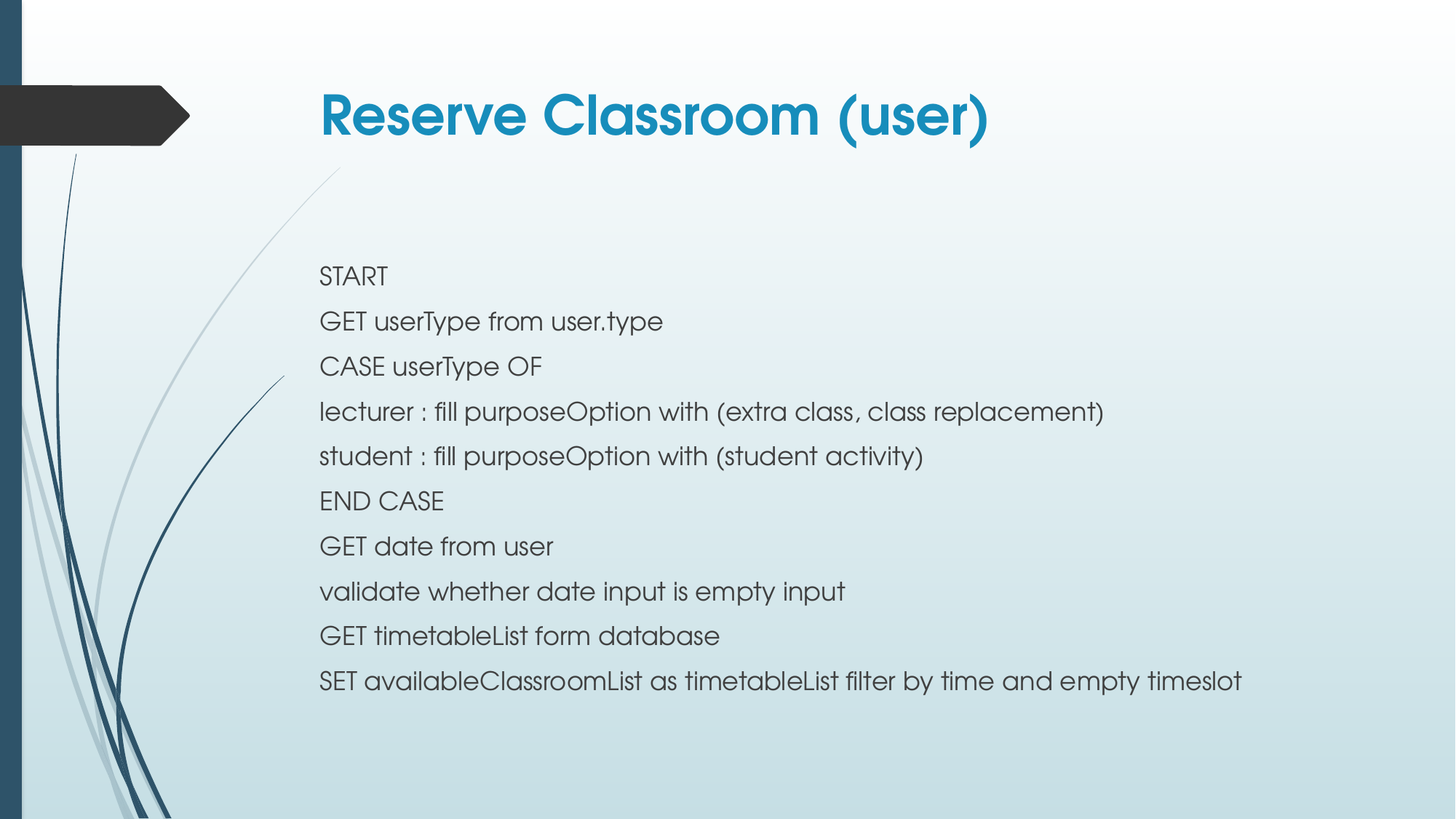

# Reserve Classroom (user)
START
GET userType from user.type
CASE userType OF
lecturer : fill purposeOption with (extra class, class replacement)
student : fill purposeOption with (student activity)
END CASE
GET date from user
validate whether date input is empty input
GET timetableList form database
SET availableClassroomList as timetableList filter by time and empty timeslot